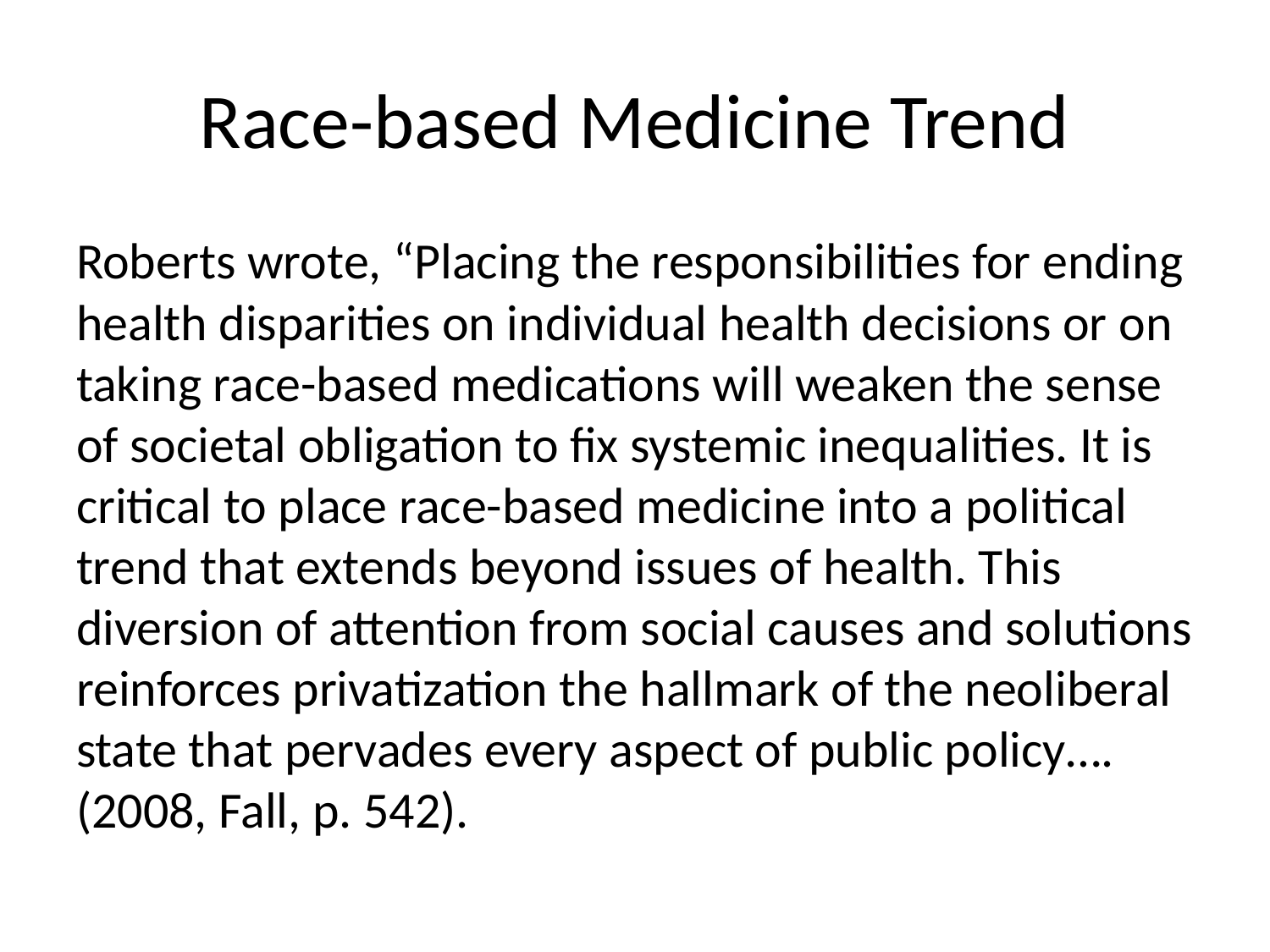

# Race-based Medicine Trend
Roberts wrote, “Placing the responsibilities for ending health disparities on individual health decisions or on taking race-based medications will weaken the sense of societal obligation to fix systemic inequalities. It is critical to place race-based medicine into a political trend that extends beyond issues of health. This diversion of attention from social causes and solutions reinforces privatization the hallmark of the neoliberal state that pervades every aspect of public policy….(2008, Fall, p. 542).